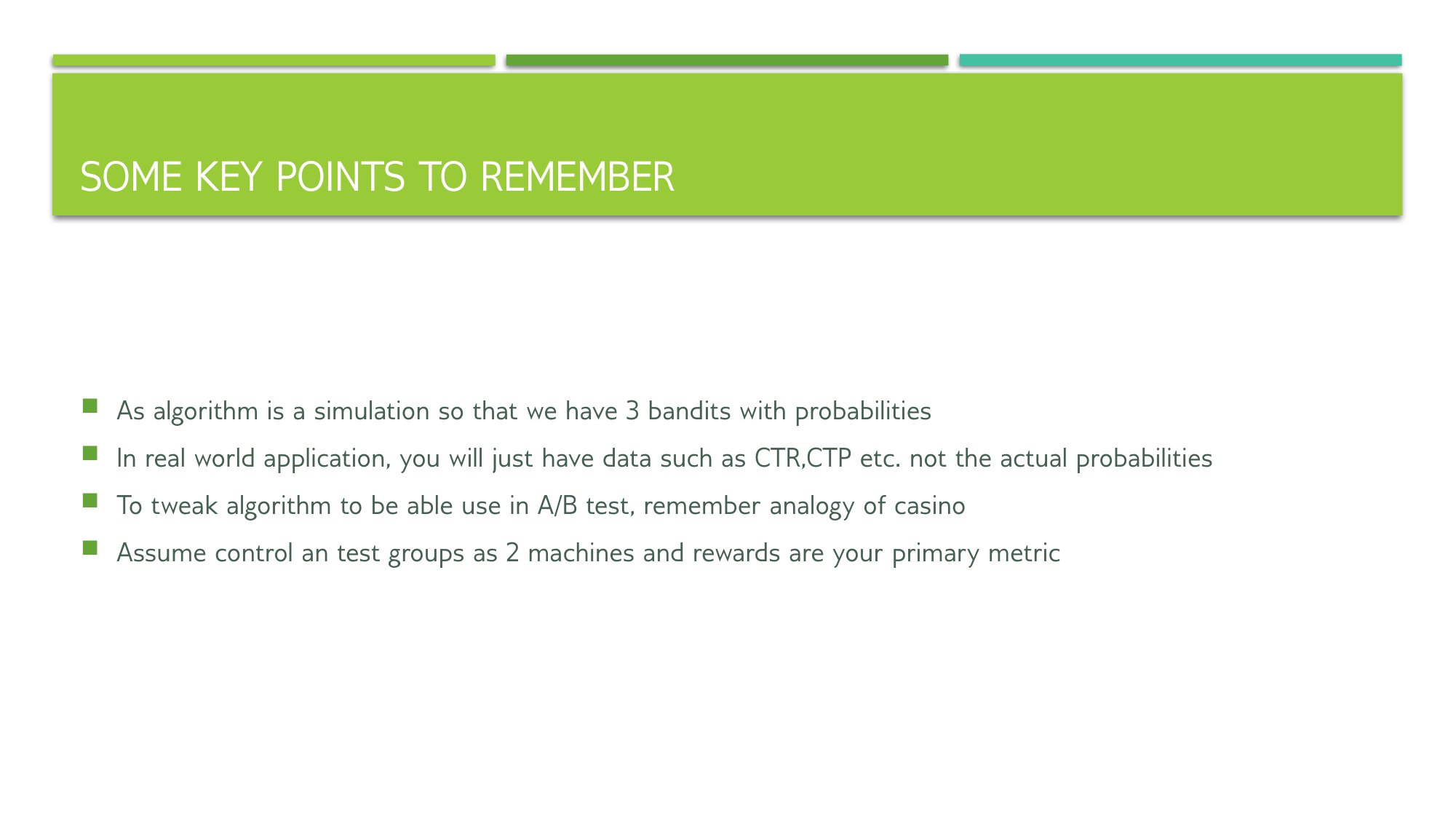

# Some key points to remember
As algorithm is a simulation so that we have 3 bandits with probabilities
In real world application, you will just have data such as CTR,CTP etc. not the actual probabilities
To tweak algorithm to be able use in A/B test, remember analogy of casino
Assume control an test groups as 2 machines and rewards are your primary metric